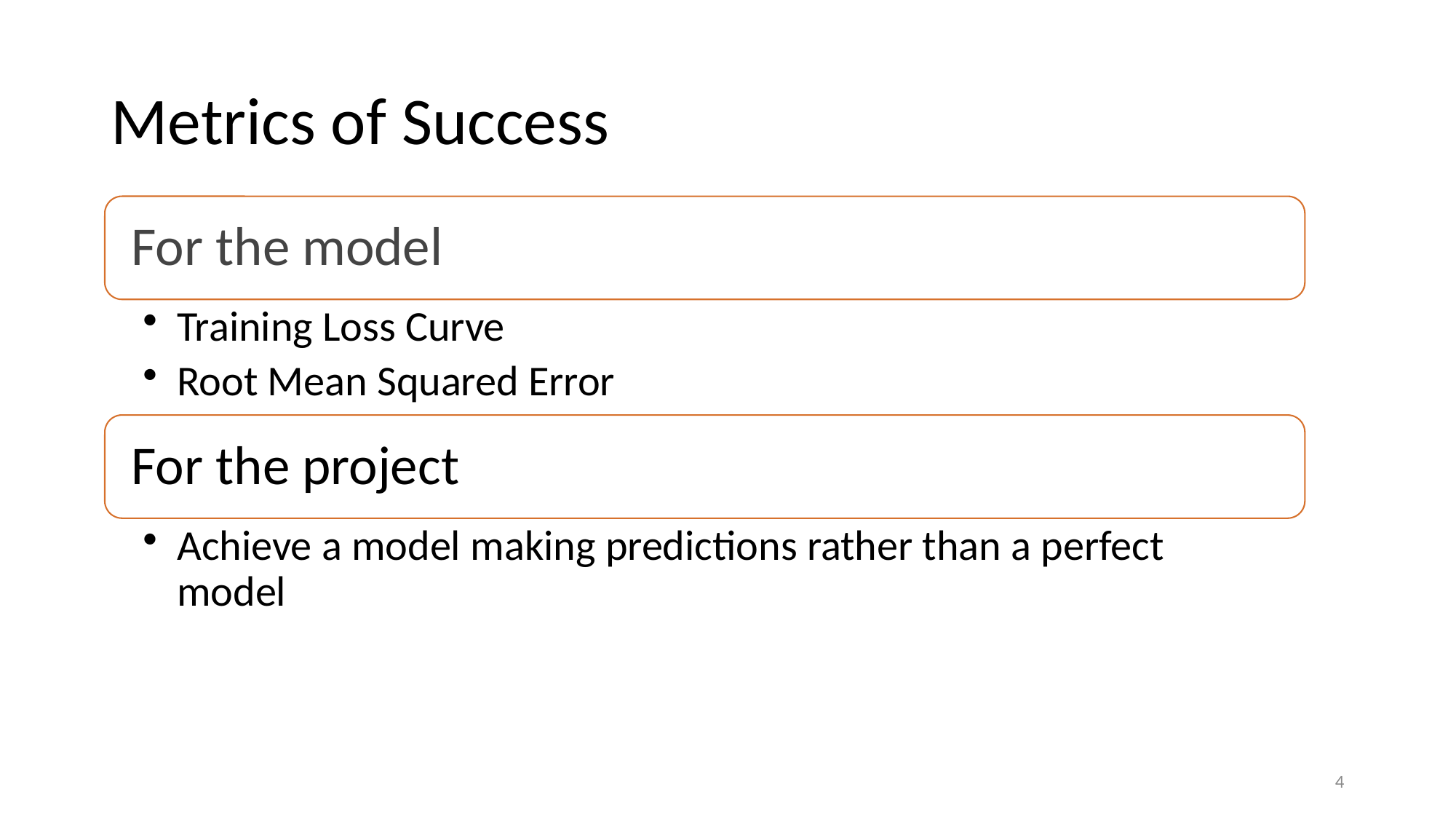

# Metrics of Success
For the model
Training Loss Curve
Root Mean Squared Error
For the project
Achieve a model making predictions rather than a perfect model
4